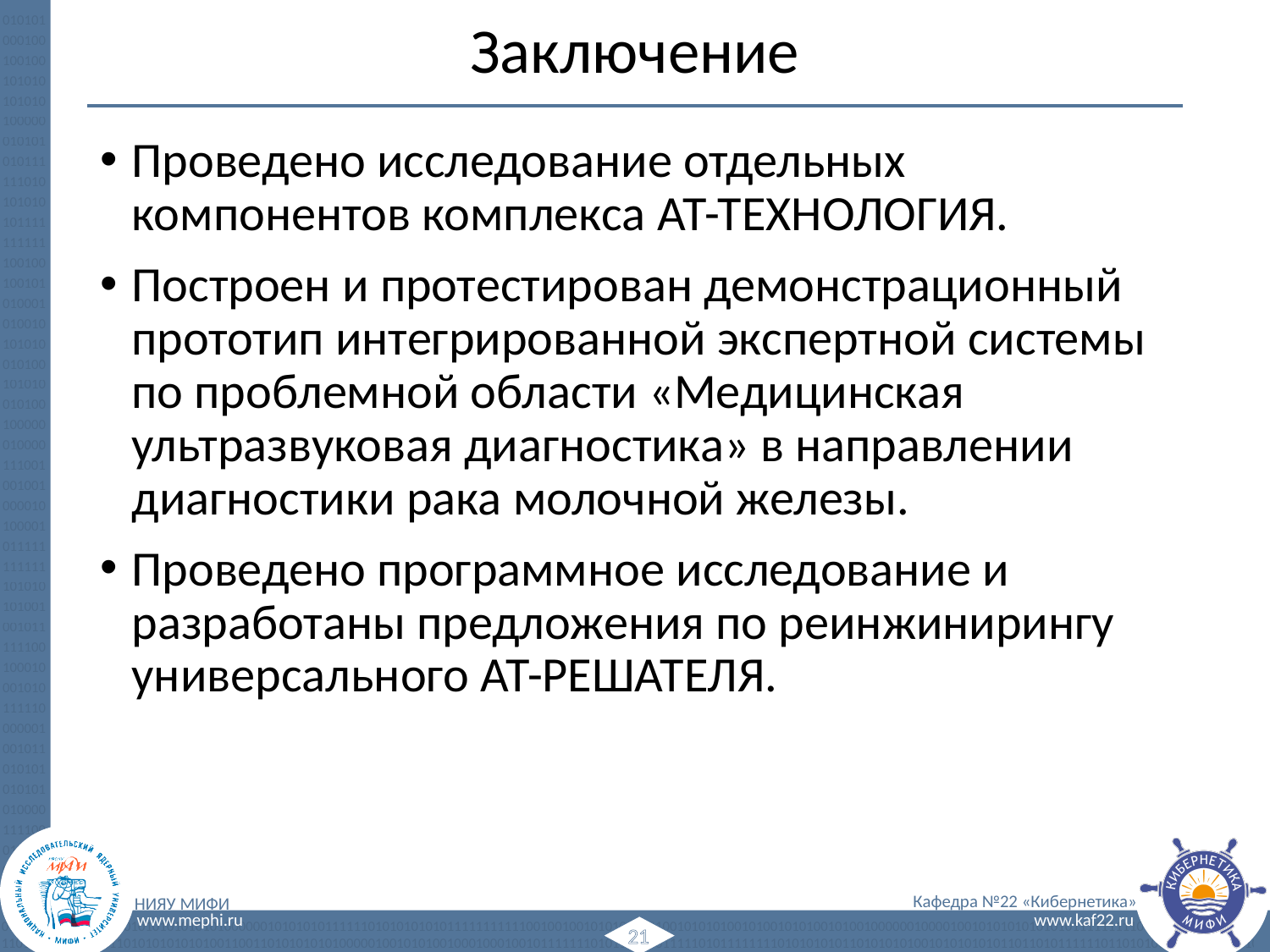

# Заключение
Проведено исследование отдельных компонентов комплекса АТ-ТЕХНОЛОГИЯ.
Построен и протестирован демонстрационный прототип интегрированной экспертной системы по проблемной области «Медицинская ультразвуковая диагностика» в направлении диагностики рака молочной железы.
Проведено программное исследование и разработаны предложения по реинжинирингу универсального АТ-РЕШАТЕЛЯ.
21